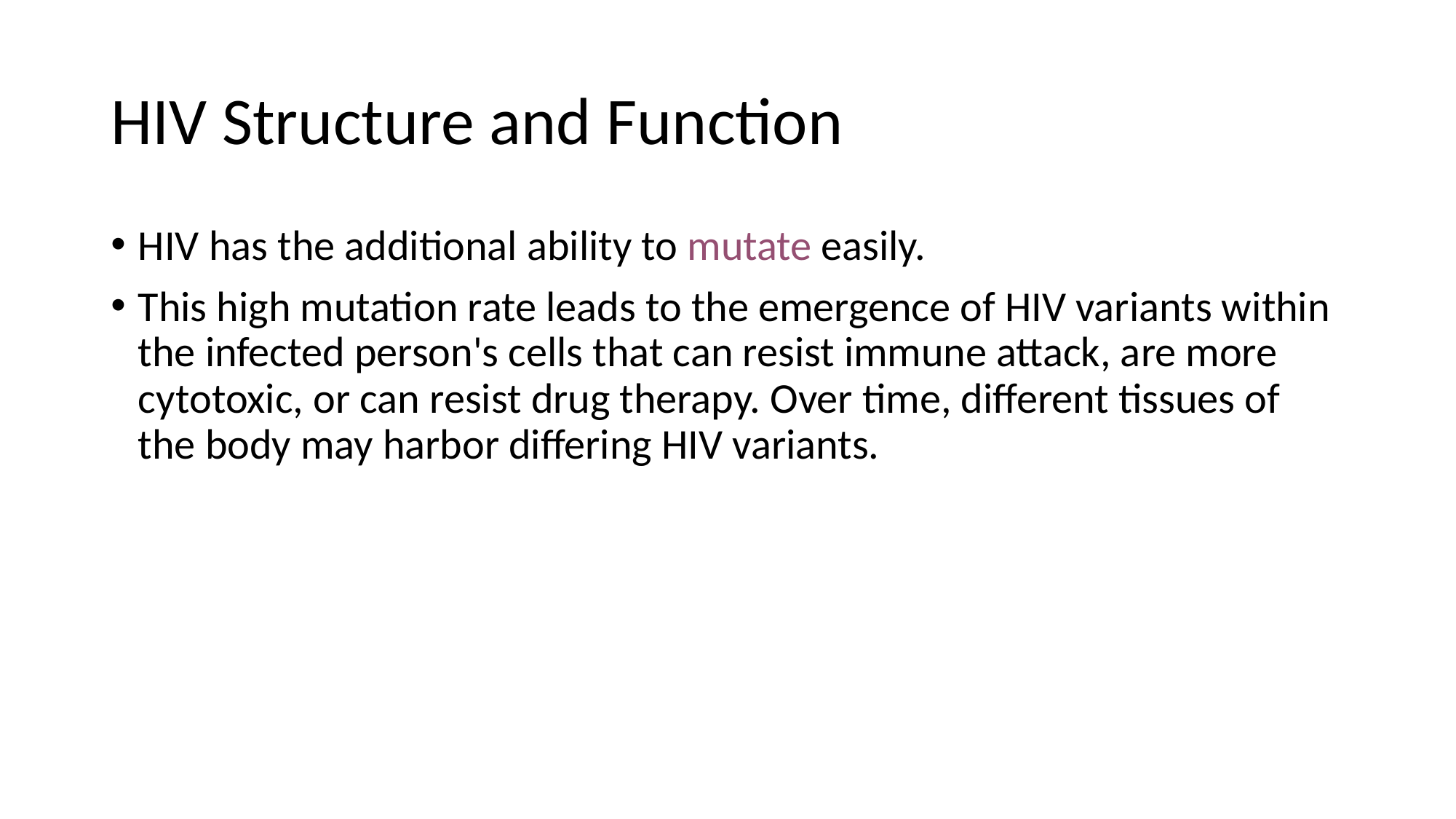

# HIV Structure and Function
HIV has the additional ability to mutate easily.
This high mutation rate leads to the emergence of HIV variants within the infected person's cells that can resist immune attack, are more cytotoxic, or can resist drug therapy. Over time, different tissues of the body may harbor differing HIV variants.